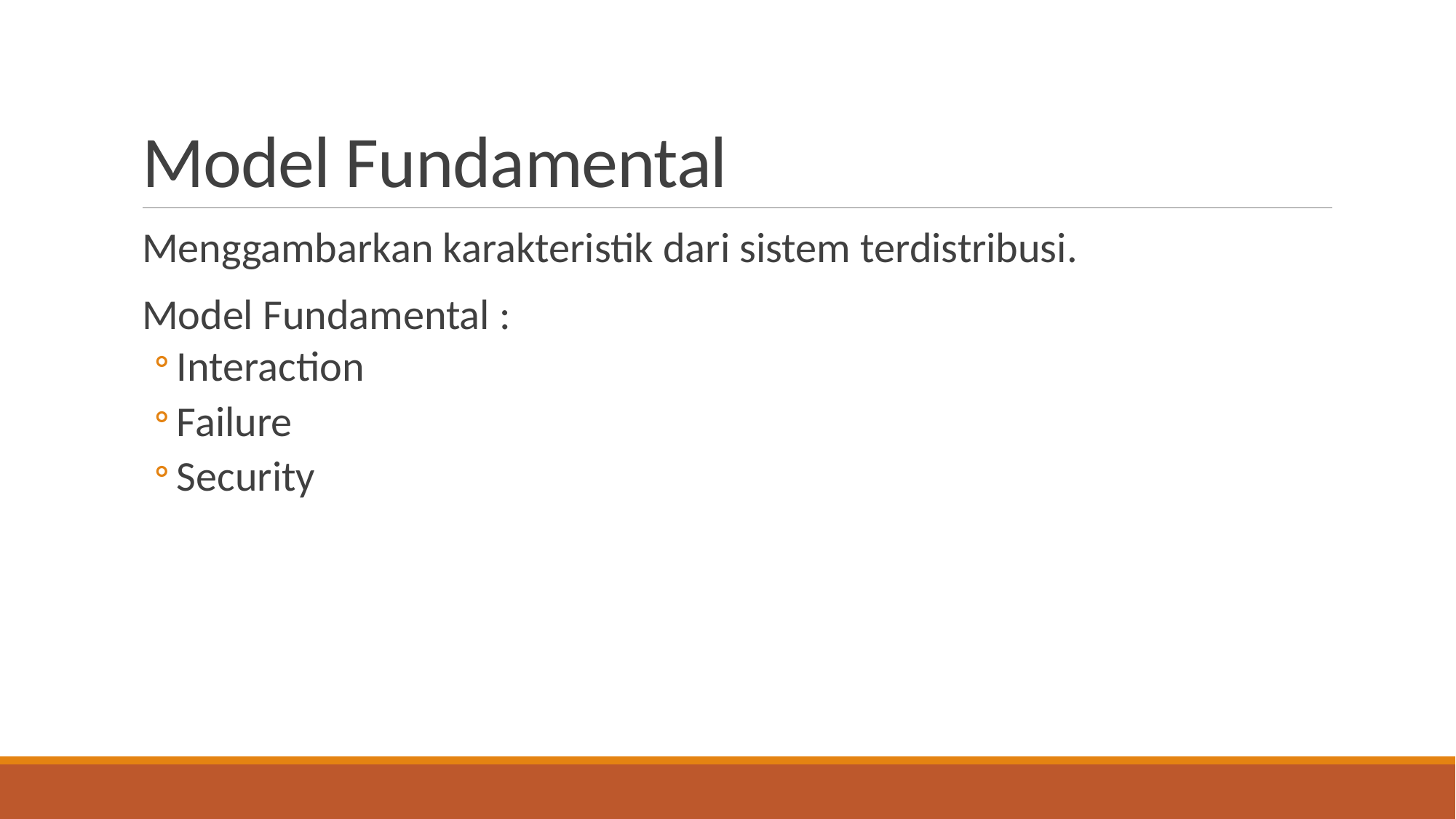

# Model Fundamental
Menggambarkan karakteristik dari sistem terdistribusi.
Model Fundamental :
Interaction
Failure
Security